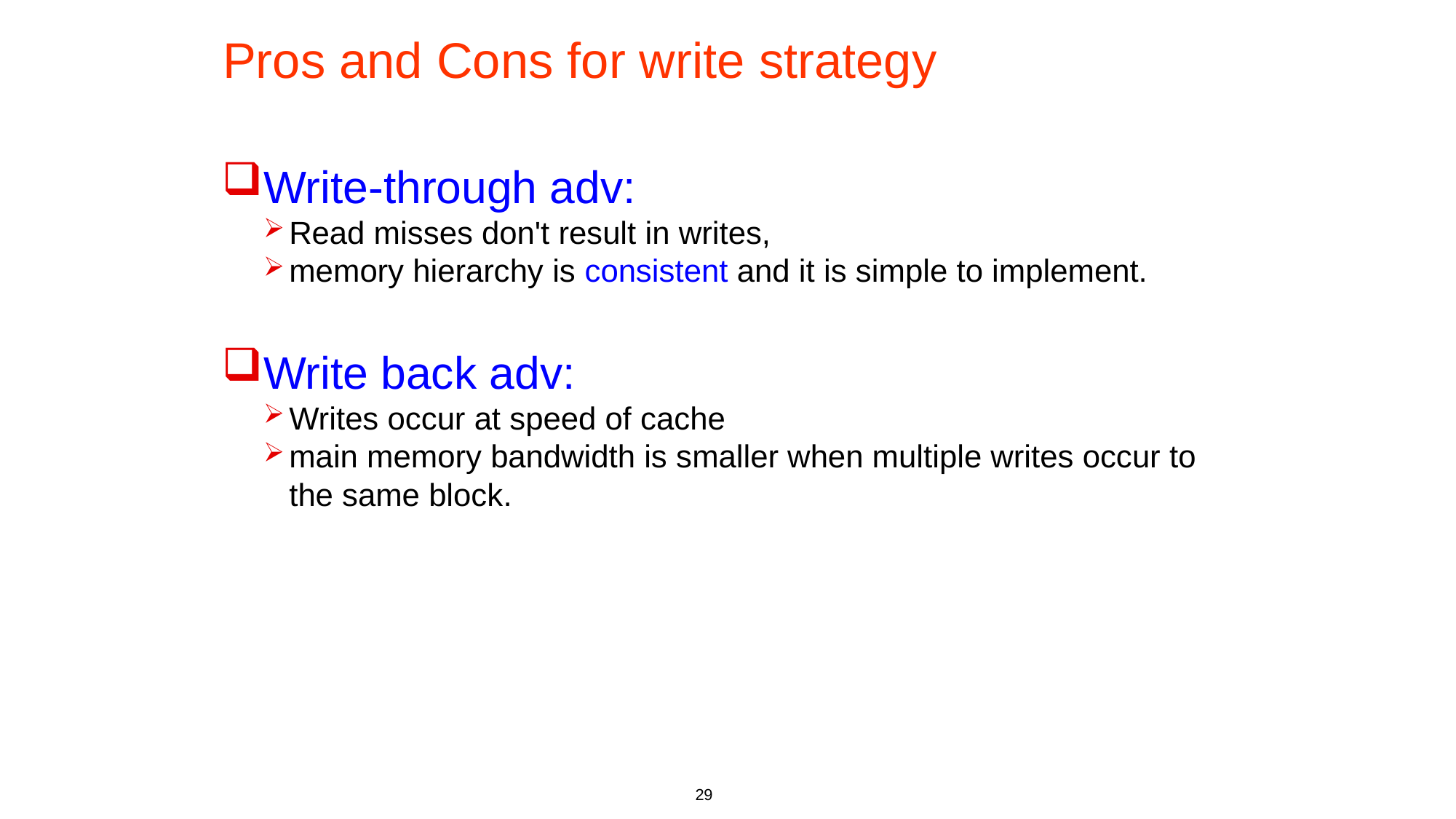

# Pros and Cons for write strategy
Write-through adv:
Read misses don't result in writes,
memory hierarchy is consistent and it is simple to implement.

Write back adv:
Writes occur at speed of cache
main memory bandwidth is smaller when multiple writes occur to the same block.